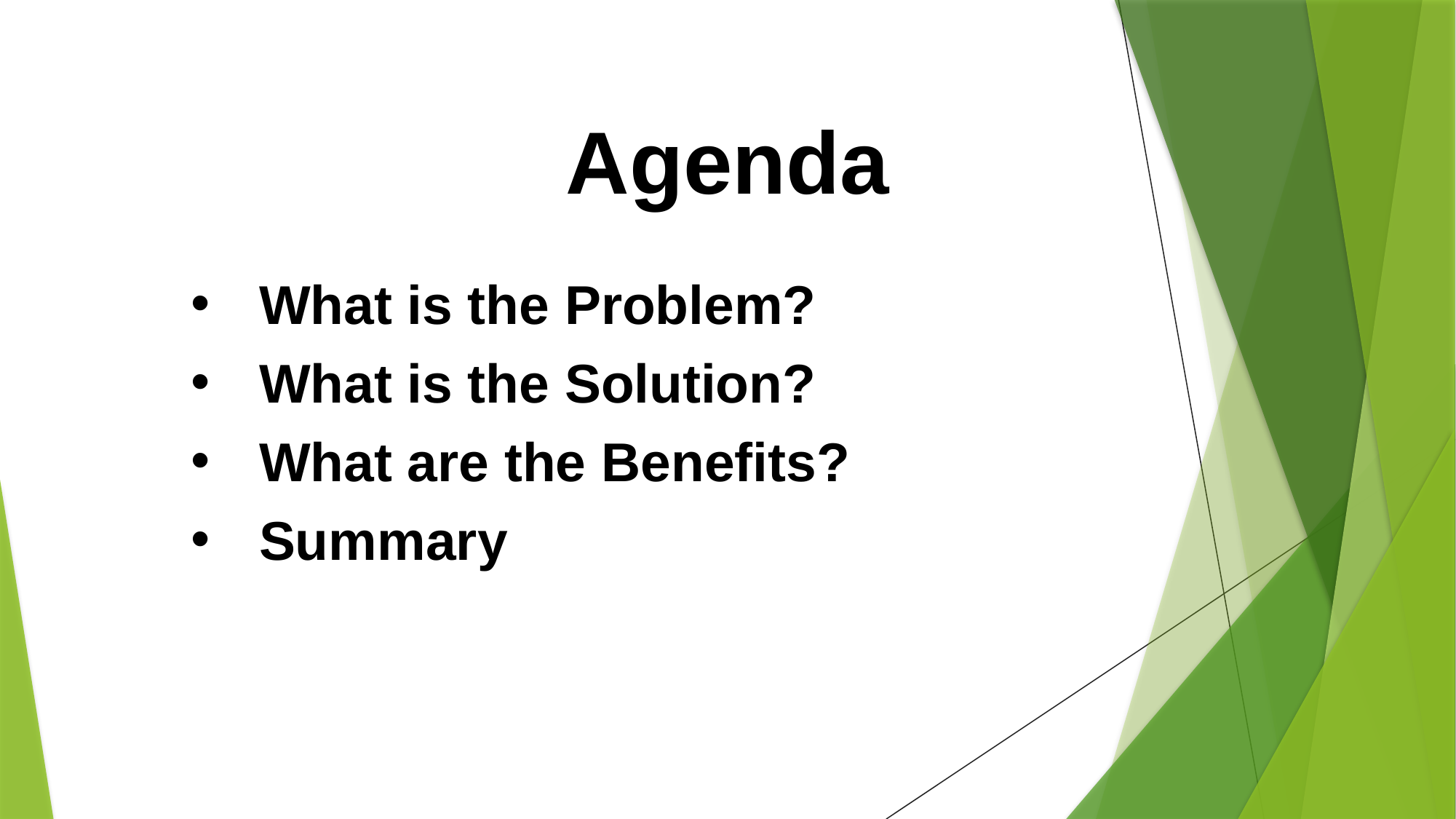

# Agenda
What is the Problem?
What is the Solution?
What are the Benefits?
Summary